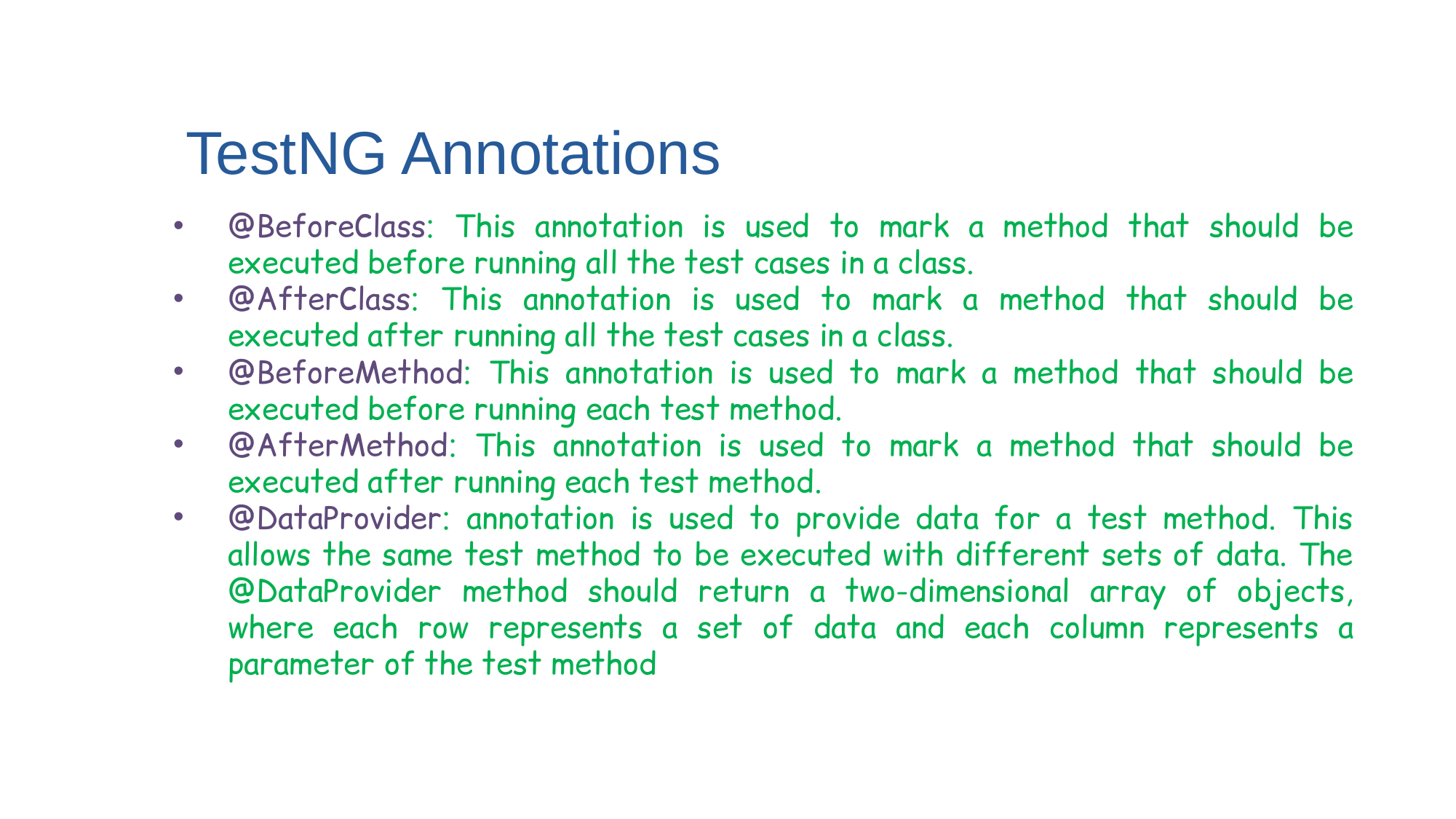

TestNG Annotations
@BeforeClass: This annotation is used to mark a method that should be executed before running all the test cases in a class.
@AfterClass: This annotation is used to mark a method that should be executed after running all the test cases in a class.
@BeforeMethod: This annotation is used to mark a method that should be executed before running each test method.
@AfterMethod: This annotation is used to mark a method that should be executed after running each test method.
@DataProvider: annotation is used to provide data for a test method. This allows the same test method to be executed with different sets of data. The @DataProvider method should return a two-dimensional array of objects, where each row represents a set of data and each column represents a parameter of the test method